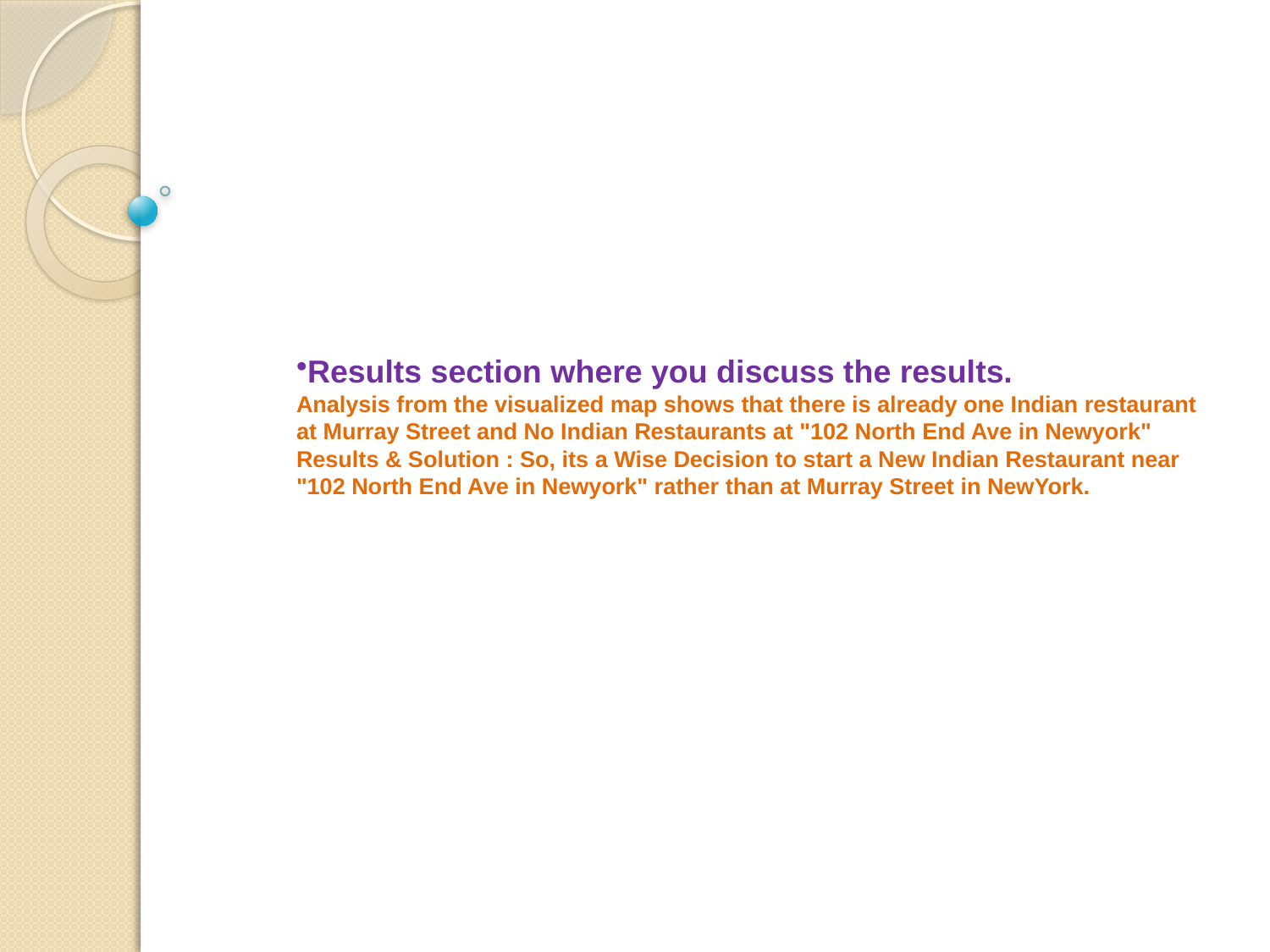

Results section where you discuss the results.
Analysis from the visualized map shows that there is already one Indian restaurant at Murray Street and No Indian Restaurants at "102 North End Ave in Newyork"
Results & Solution : So, its a Wise Decision to start a New Indian Restaurant near "102 North End Ave in Newyork" rather than at Murray Street in NewYork.